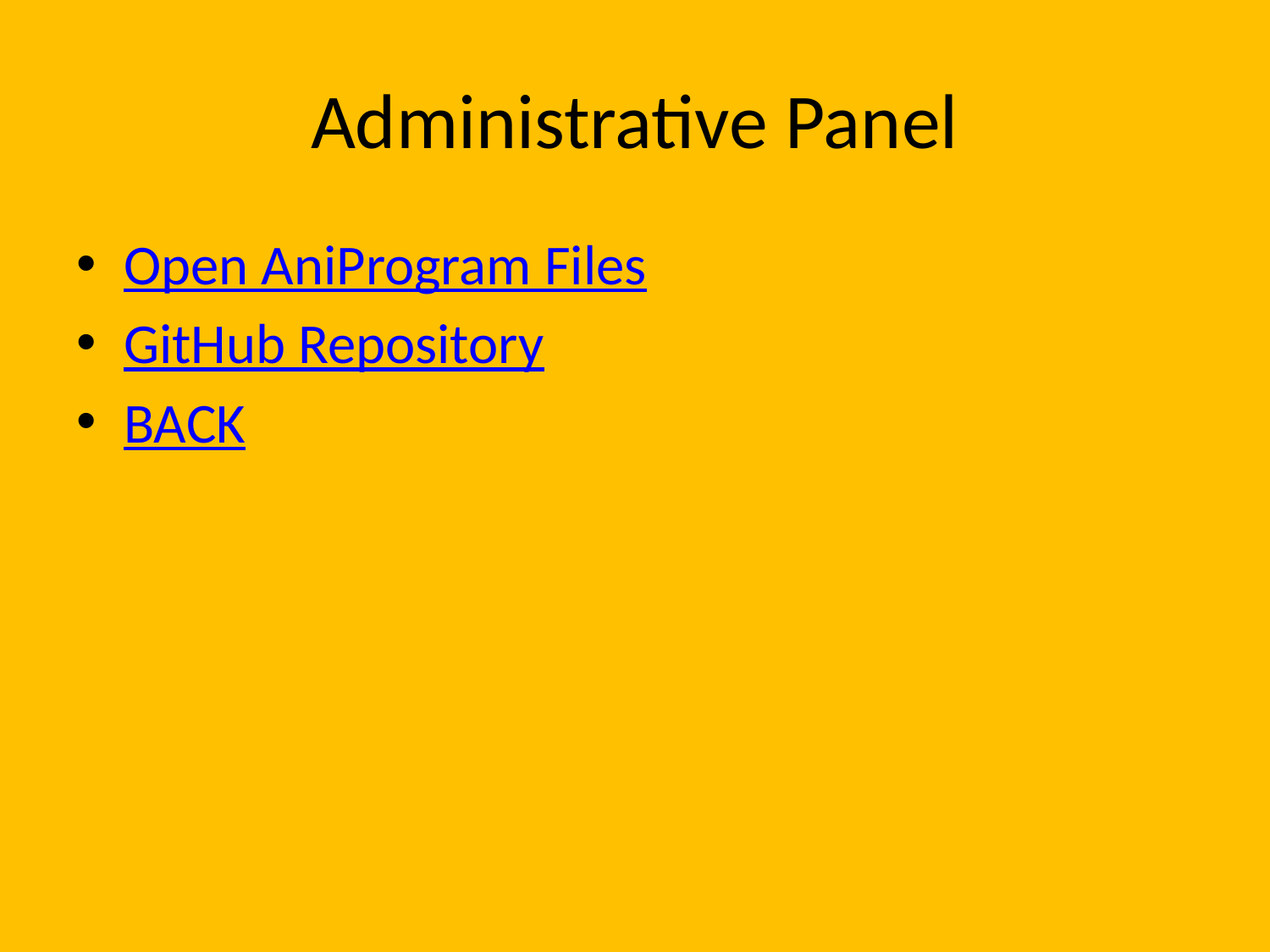

# Administrative Panel
Open AniProgram Files
GitHub Repository
BACK